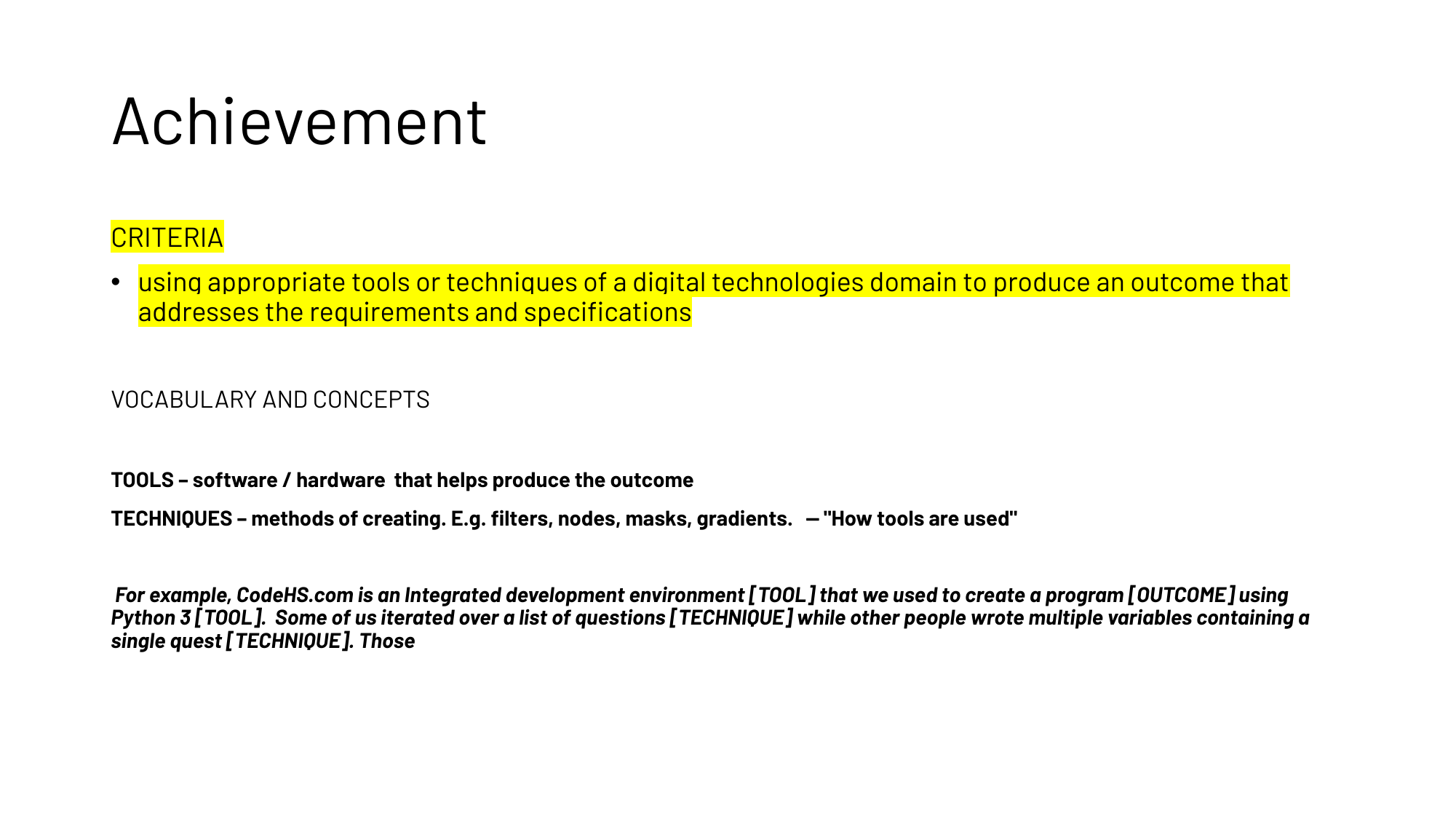

# Achievement
CRITERIA
using appropriate tools or techniques of a digital technologies domain to produce an outcome that addresses the requirements and specifications

VOCABULARY AND CONCEPTS

TOOLS – software / hardware  that helps produce the outcome
TECHNIQUES – methods of creating. E.g. filters, nodes, masks, gradients.   -- "How tools are used"

 For example, CodeHS.com is an Integrated development environment [TOOL] that we used to create a program [OUTCOME] using Python 3 [TOOL].  Some of us iterated over a list of questions [TECHNIQUE] while other people wrote multiple variables containing a single quest [TECHNIQUE]. Those